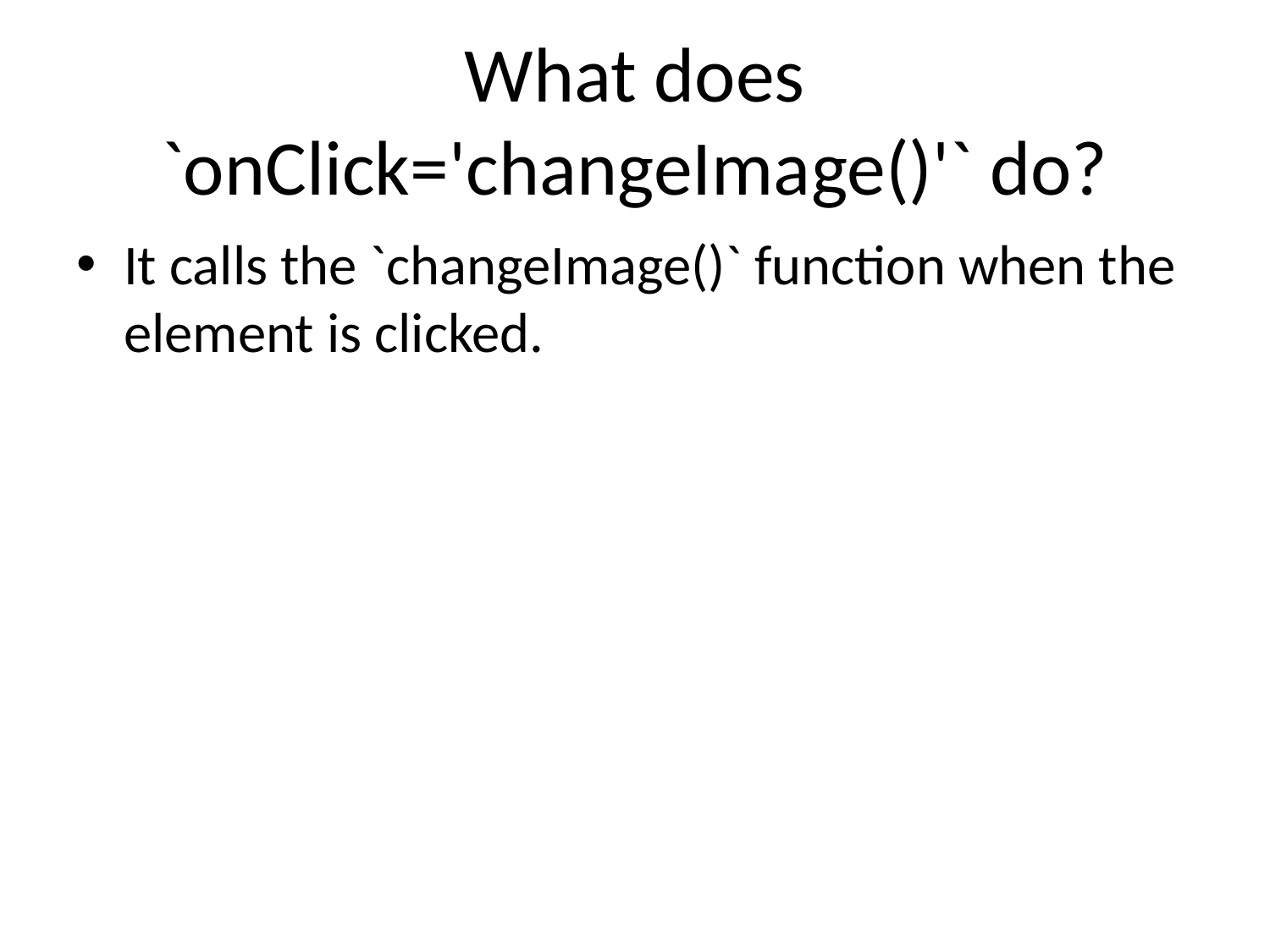

# What does `onClick='changeImage()'` do?
It calls the `changeImage()` function when the element is clicked.